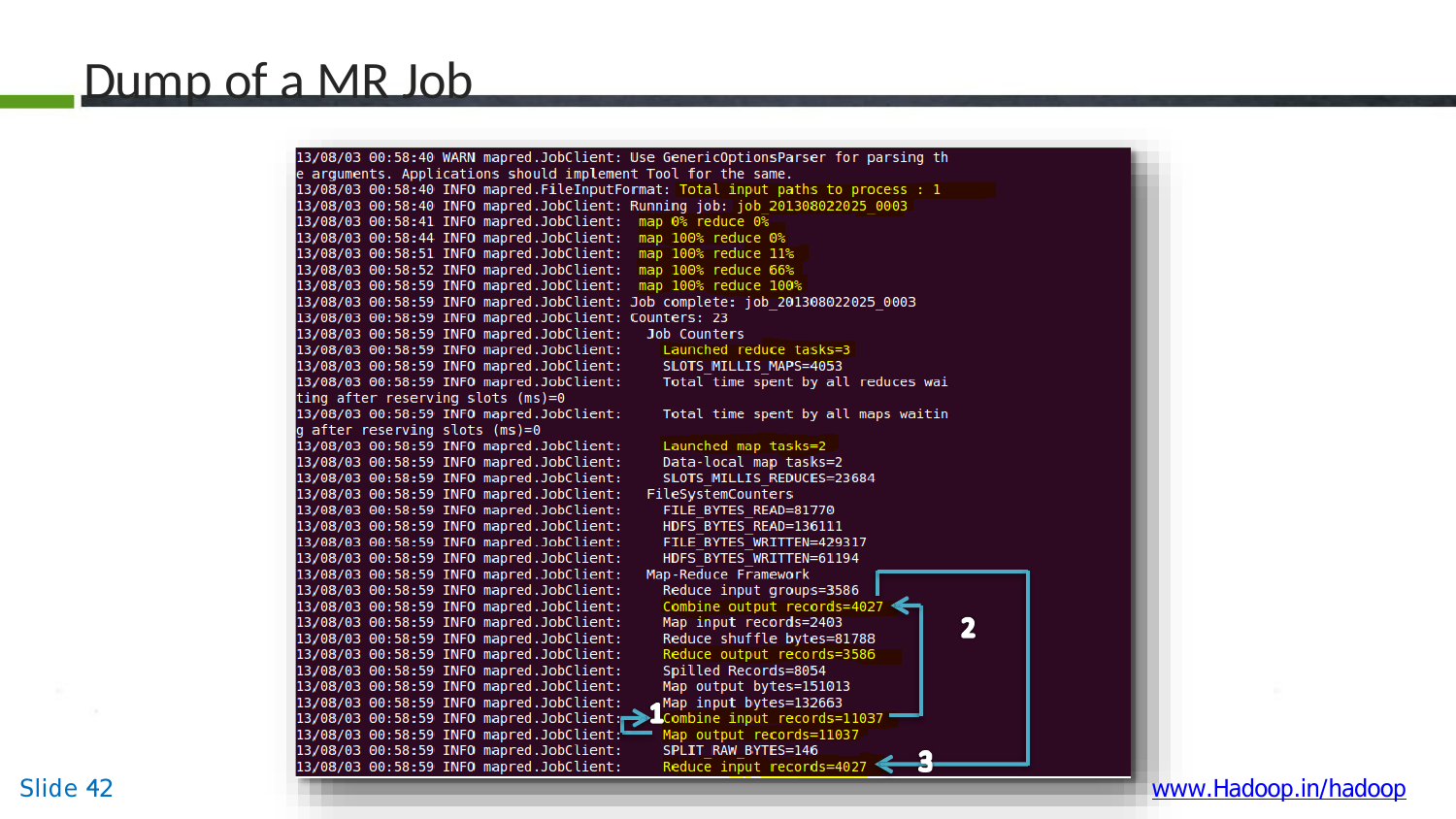

# Dump of a MR Job

www.Hadoop.in/hadoop
Slide 42